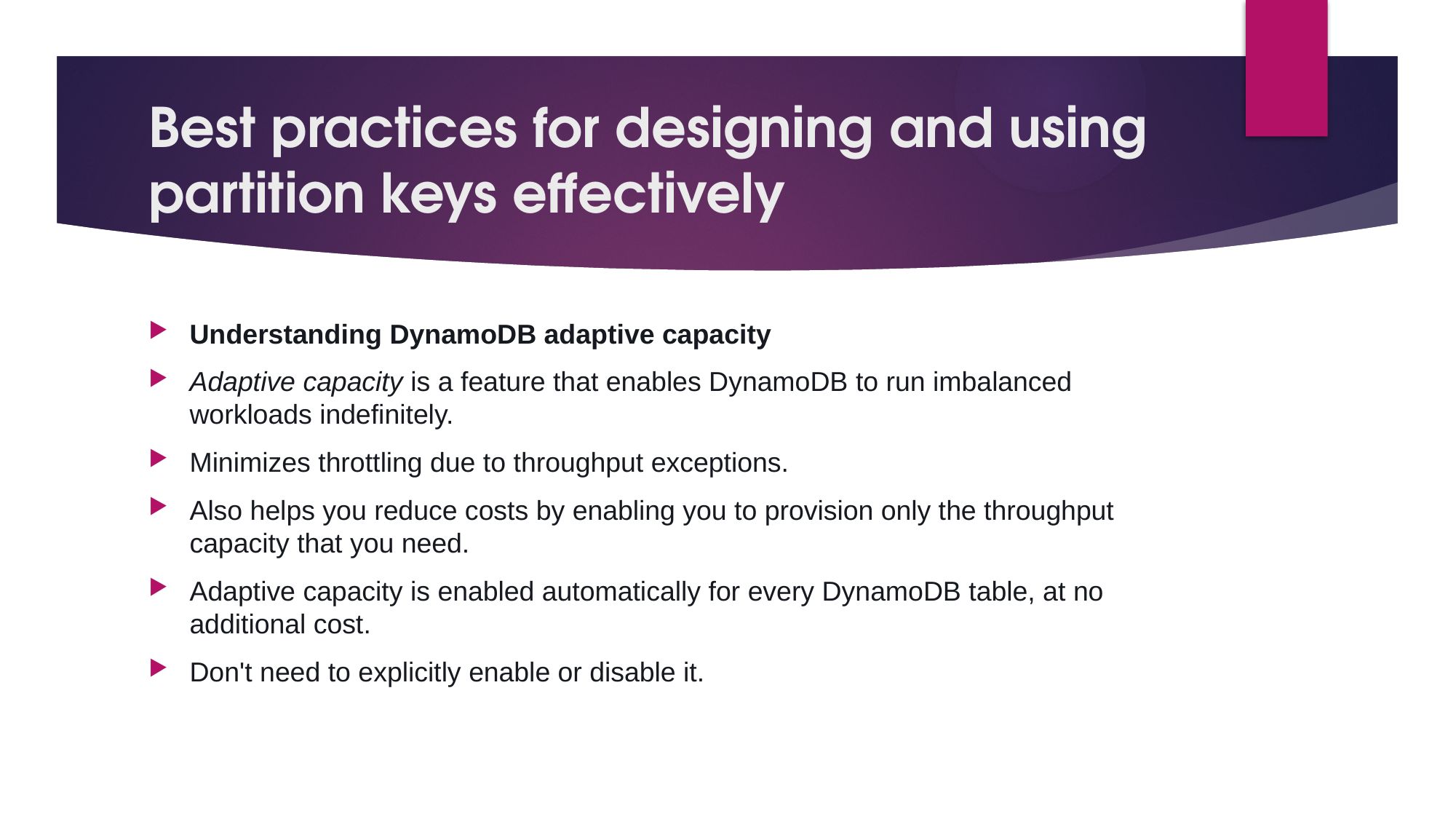

# Best practices for designing and using partition keys effectively
Understanding DynamoDB adaptive capacity
Adaptive capacity is a feature that enables DynamoDB to run imbalanced workloads indefinitely.
Minimizes throttling due to throughput exceptions.
Also helps you reduce costs by enabling you to provision only the throughput capacity that you need.
Adaptive capacity is enabled automatically for every DynamoDB table, at no additional cost.
Don't need to explicitly enable or disable it.